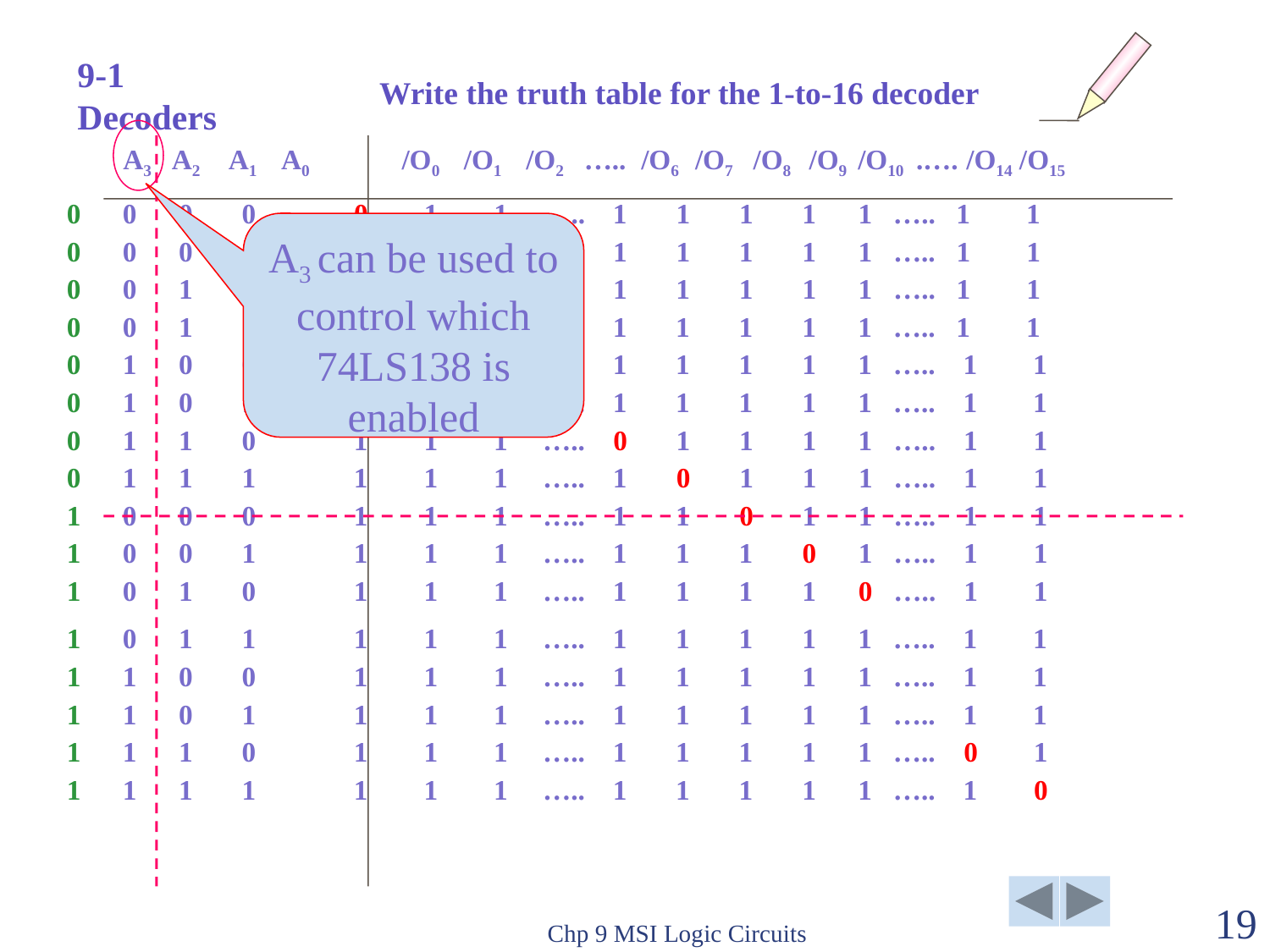

9-1 Decoders
Write the truth table for the 1-to-16 decoder

A3     A2       A1      A0

/O0      /O1      /O2     …..   /O6    /O7     /O8   /O9  /O10   .….  /O14 /O15

0      0      0       0              0        1        1     …..    1       1       1       1      1   …..   1        1
0      0      0       1              1        0        1     …..    1       1       1       1      1   …..   1        1
0      0      1       0              1        1        0     …..    1       1       1       1      1   …..   1        1
0      0      1       1              1        1        1     …..    1       1       1       1      1   …..   1        1
0      1      0       0              1        1        1     …..    1       1       1       1      1   …..    1        1
0      1      0       1              1        1        1     …..    1       1       1       1      1   …..    1        1
0      1      1       0              1        1        1     …..    0       1       1       1      1   …..    1        1
0      1      1       1              1        1        1     …..    1       0       1       1      1   …..    1        1
1      0      0       0              1        1        1     …..    1       1       0       1      1   …..    1        1
1      0      0       1              1        1        1     …..    1       1       1       0      1   …..    1        1
1      0      1       0              1        1        1     …..    1       1       1       1      0   …..    1        1
1      0      1       1              1        1        1     …..    1       1       1       1      1   …..    1        1
1      1      0       0              1        1        1     …..    1       1       1       1      1   …..    1        1
1      1      0       1              1        1        1     …..    1       1       1       1      1   …..    1        1
1      1      1       0              1        1        1     …..    1       1       1       1      1   …..    0        1
1      1      1       1              1        1        1     …..    1       1       1       1      1   …..    1        0
A3 can be used to control which 74LS138 is enabled

Chp 9 MSI Logic Circuits
19